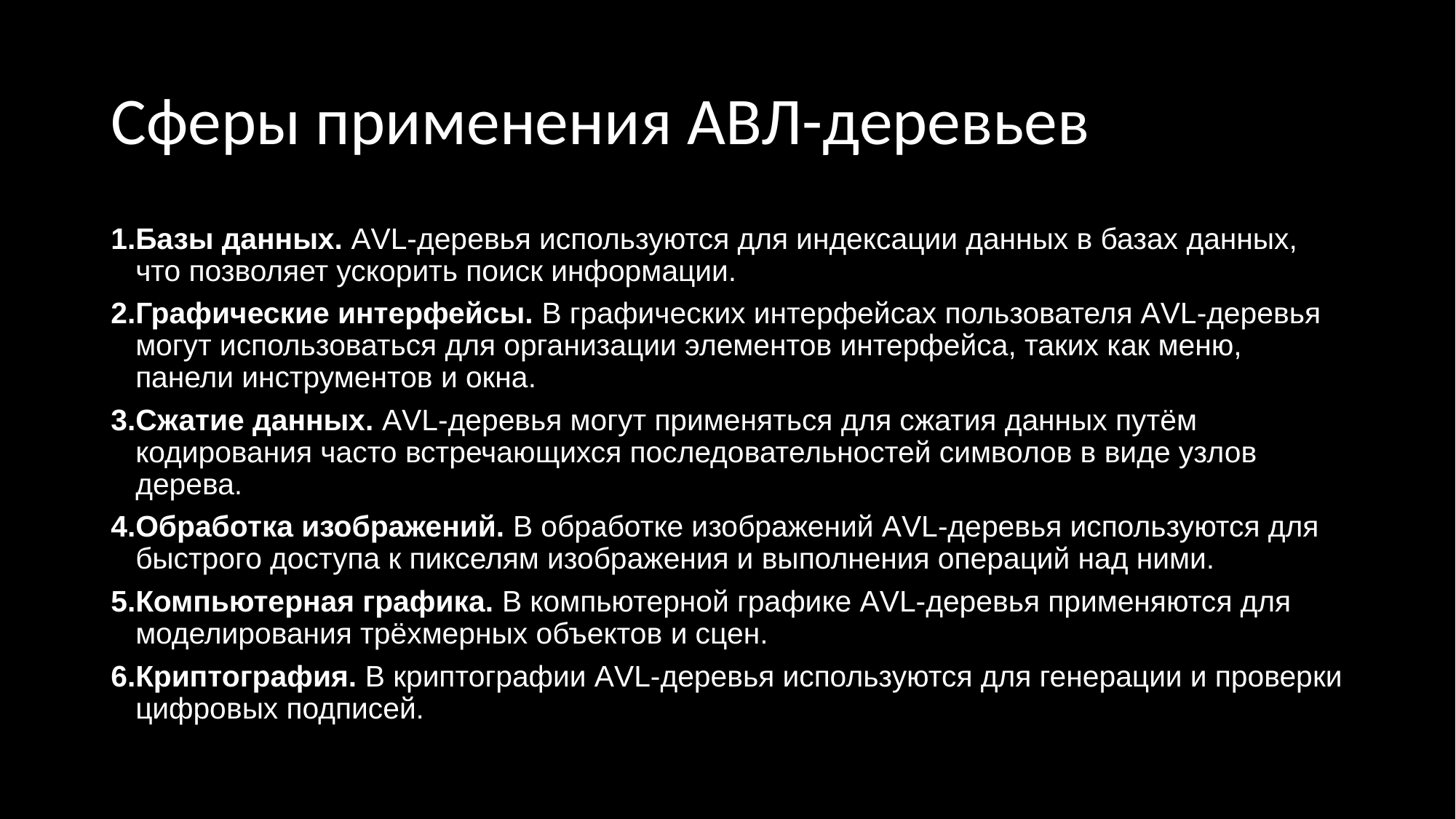

# Сферы применения АВЛ-деревьев
Базы данных. АVL-деревья используются для индексации данных в базах данных, что позволяет ускорить поиск информации.
Графические интерфейсы. В графических интерфейсах пользователя АVL-деревья могут использоваться для организации элементов интерфейса, таких как меню, панели инструментов и окна.
Сжатие данных. АVL-деревья могут применяться для сжатия данных путём кодирования часто встречающихся последовательностей символов в виде узлов дерева.
Обработка изображений. В обработке изображений АVL-деревья используются для быстрого доступа к пикселям изображения и выполнения операций над ними.
Компьютерная графика. В компьютерной графике АVL-деревья применяются для моделирования трёхмерных объектов и сцен.
Криптография. В криптографии АVL-деревья используются для генерации и проверки цифровых подписей.